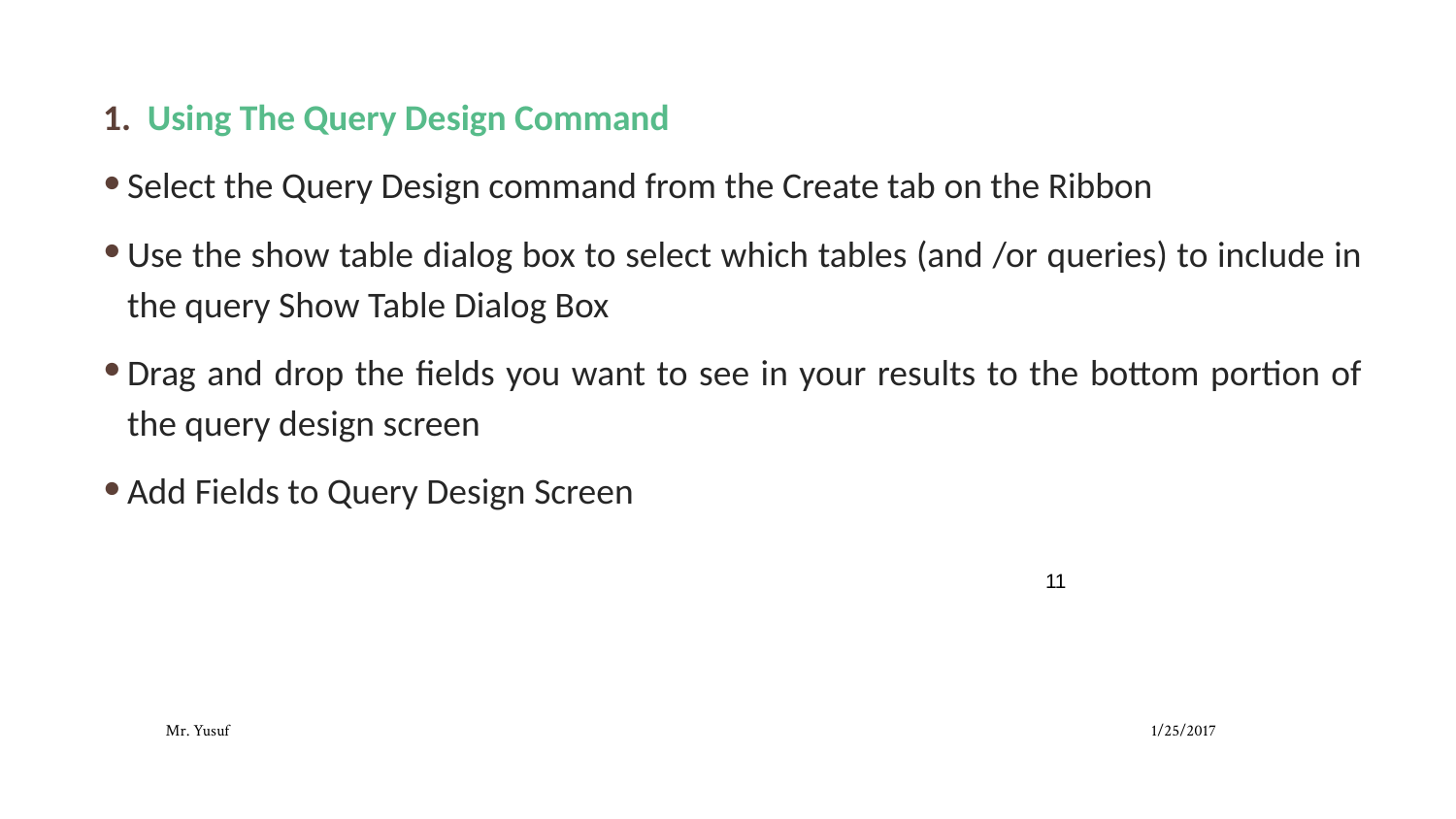

Using The Query Design Command
Select the Query Design command from the Create tab on the Ribbon
Use the show table dialog box to select which tables (and /or queries) to include in the query Show Table Dialog Box
Drag and drop the fields you want to see in your results to the bottom portion of the query design screen
Add Fields to Query Design Screen
11
Mr. Yusuf
1/25/2017